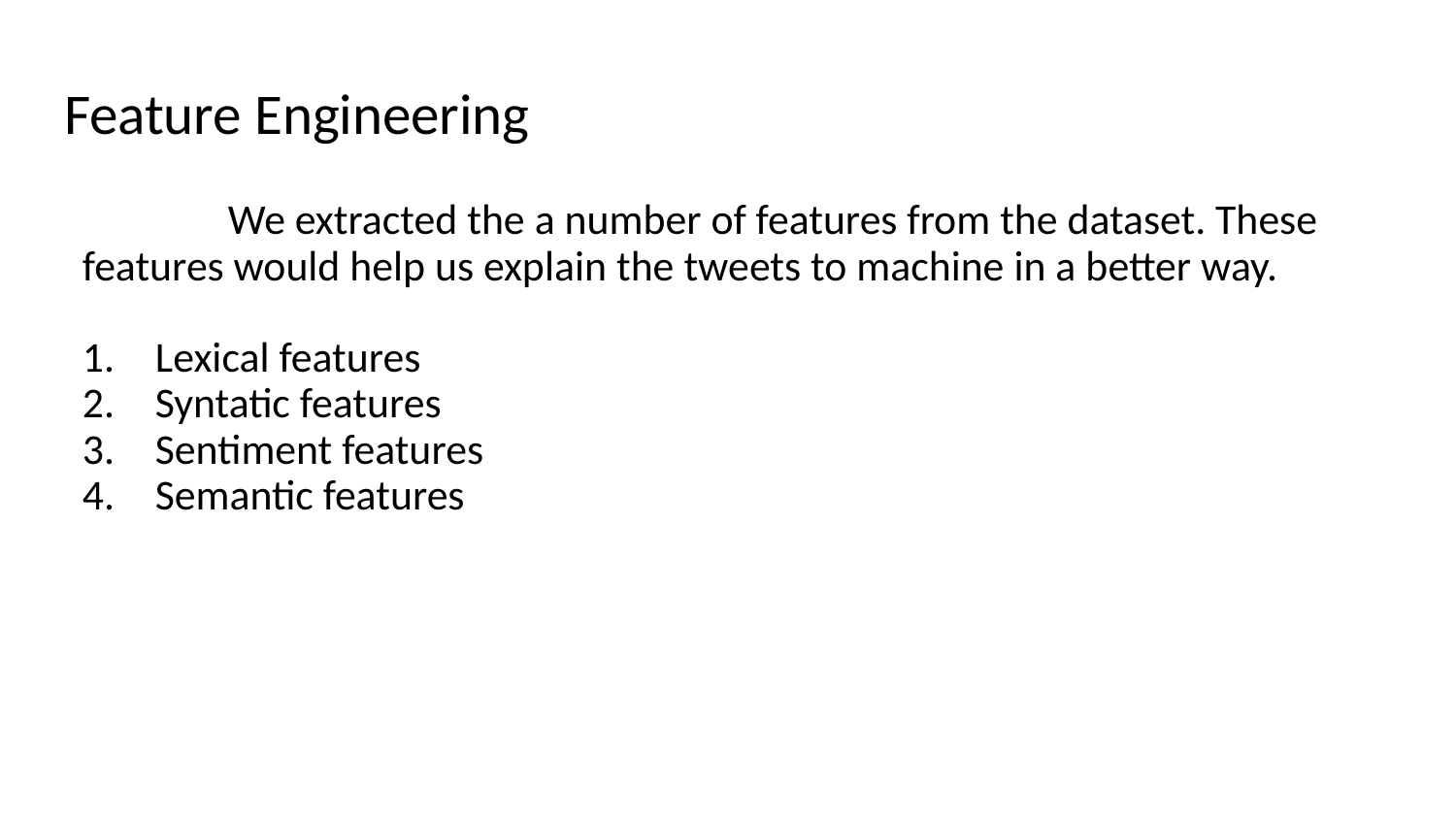

# Feature Engineering
	We extracted the a number of features from the dataset. These features would help us explain the tweets to machine in a better way.

Lexical features
Syntatic features
Sentiment features
Semantic features